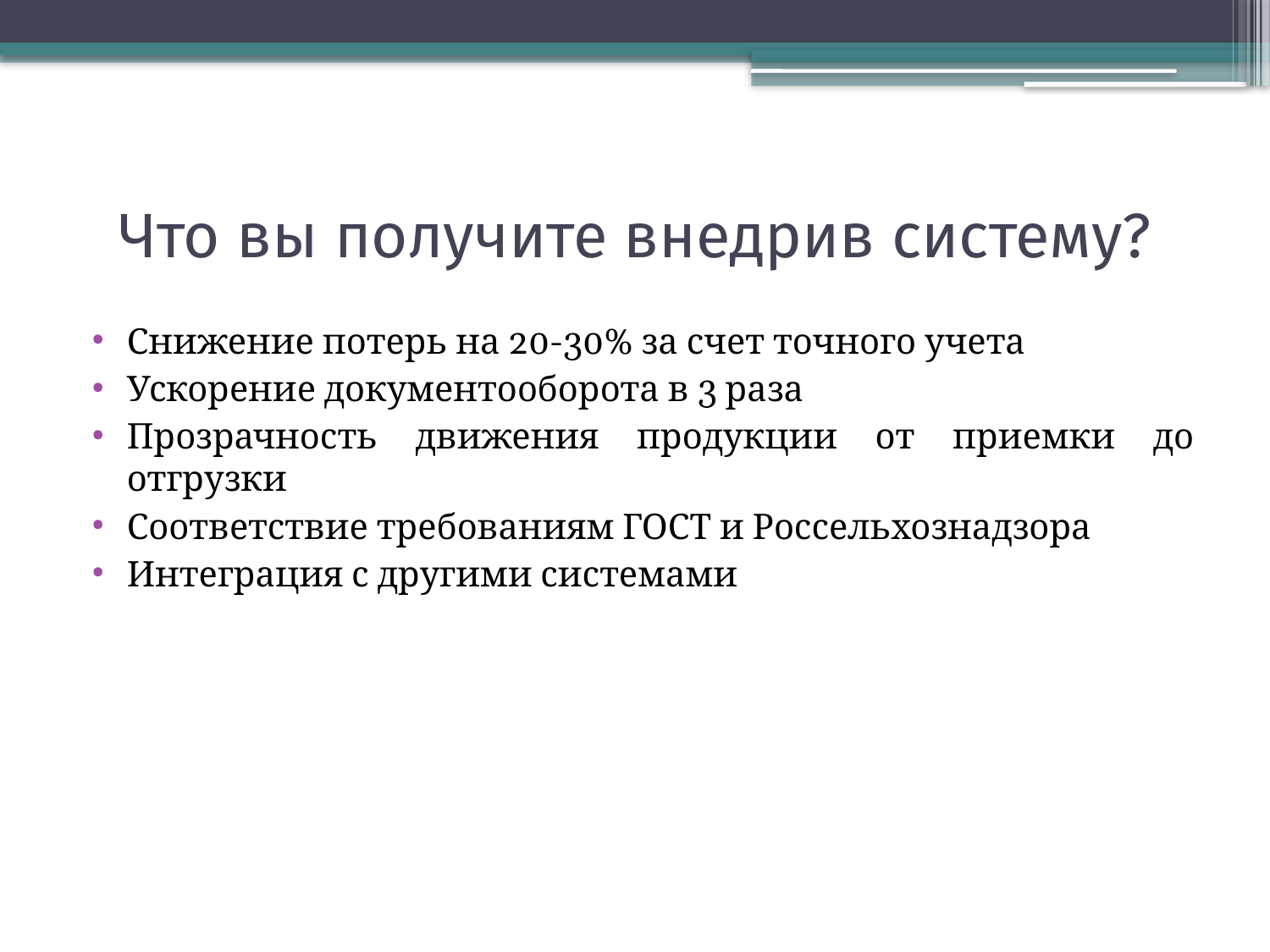

# Что вы получите внедрив систему?
Снижение потерь на 20-30% за счет точного учета
Ускорение документооборота в 3 раза
Прозрачность движения продукции от приемки до отгрузки
Соответствие требованиям ГОСТ и Россельхознадзора
Интеграция с другими системами